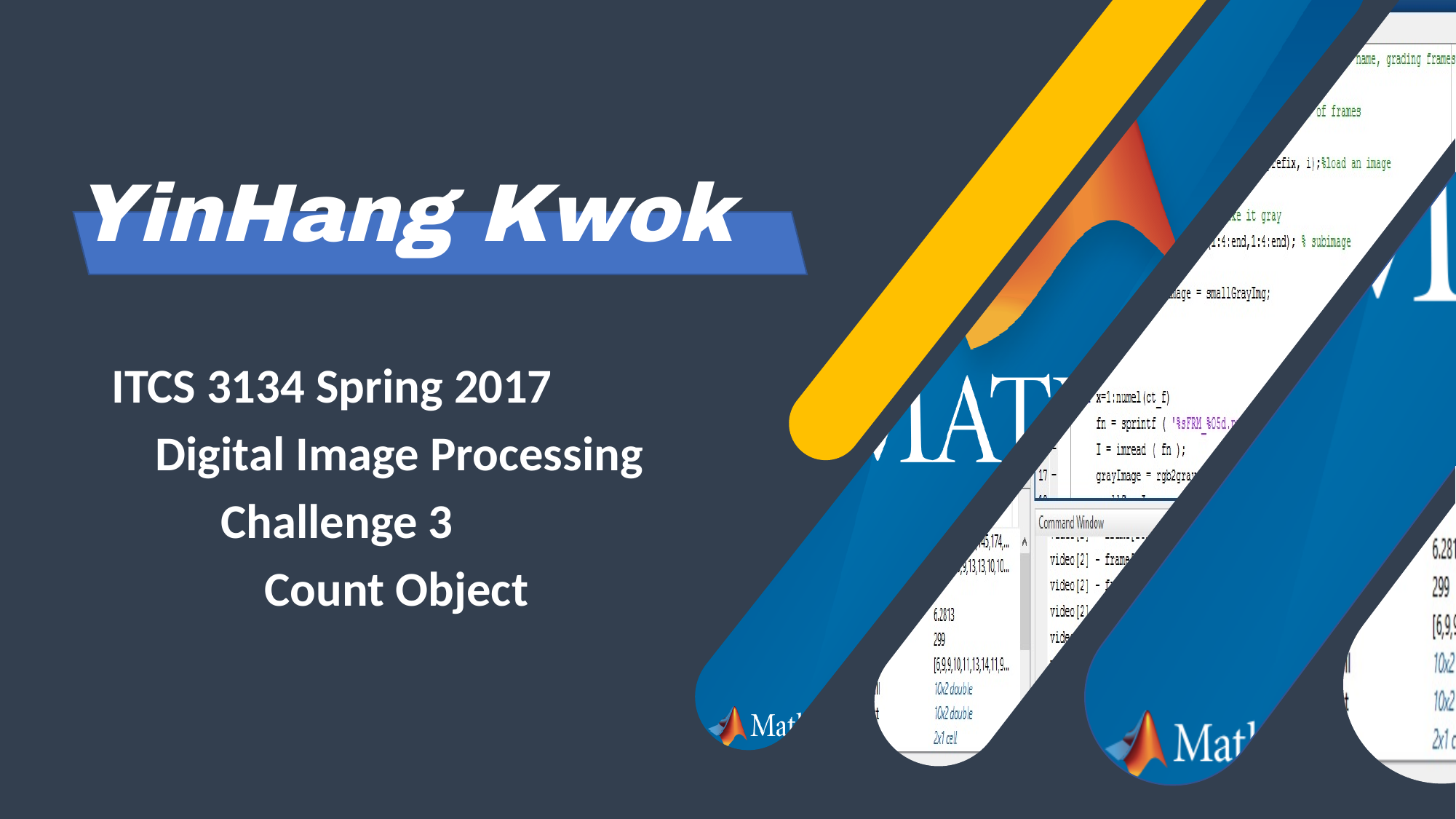

# YinHang Kwok

ITCS 3134 Spring 2017
    Digital Image Processing
	Challenge 3
	    Count Object